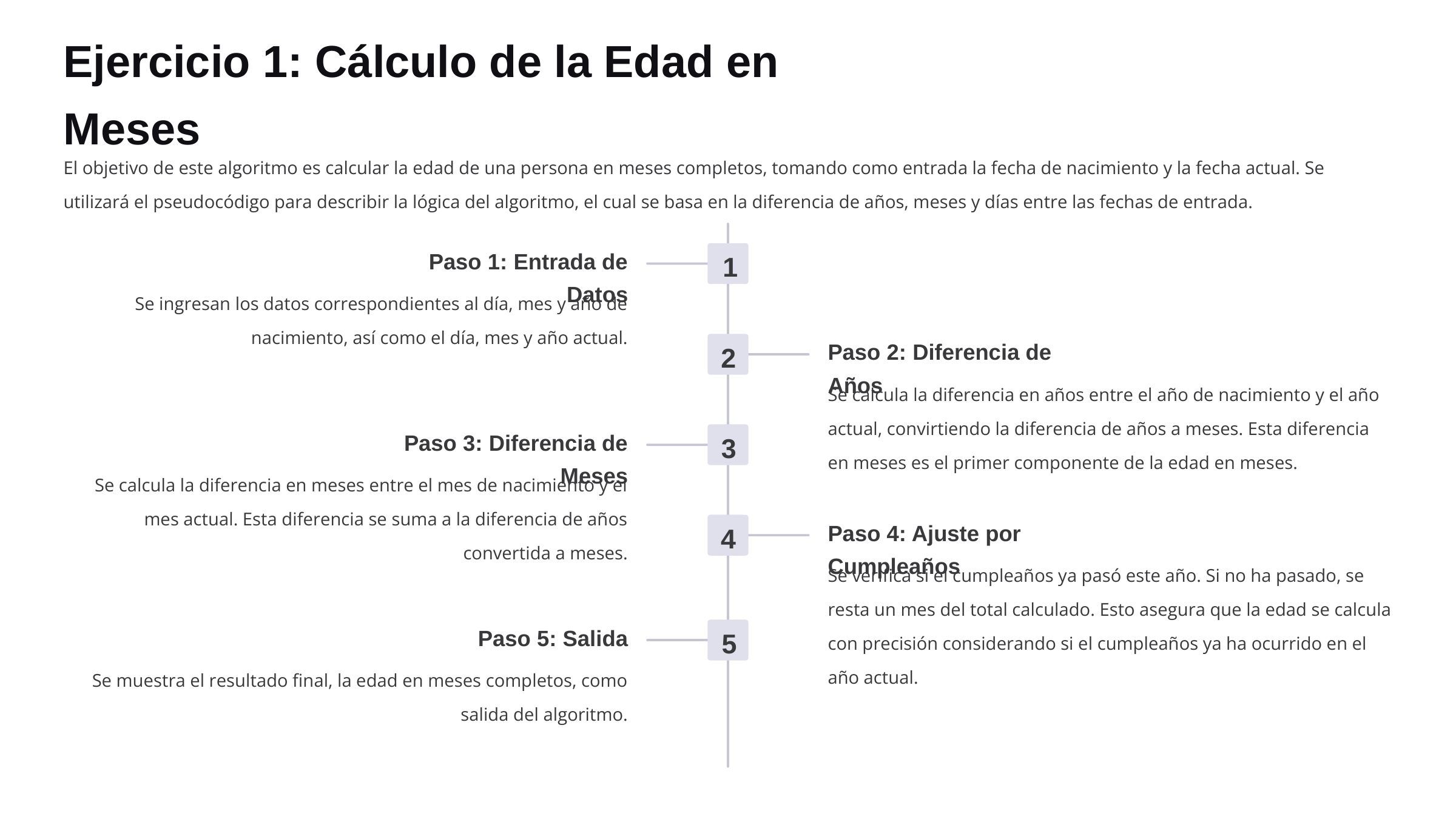

Ejercicio 1: Cálculo de la Edad en Meses
El objetivo de este algoritmo es calcular la edad de una persona en meses completos, tomando como entrada la fecha de nacimiento y la fecha actual. Se utilizará el pseudocódigo para describir la lógica del algoritmo, el cual se basa en la diferencia de años, meses y días entre las fechas de entrada.

Paso 1: Entrada de Datos

1

Se ingresan los datos correspondientes al día, mes y año de nacimiento, así como el día, mes y año actual.
Paso 2: Diferencia de Años

2

Se calcula la diferencia en años entre el año de nacimiento y el año actual, convirtiendo la diferencia de años a meses. Esta diferencia en meses es el primer componente de la edad en meses.
Paso 3: Diferencia de Meses

3

Se calcula la diferencia en meses entre el mes de nacimiento y el mes actual. Esta diferencia se suma a la diferencia de años convertida a meses.
Paso 4: Ajuste por Cumpleaños

4

Se verifica si el cumpleaños ya pasó este año. Si no ha pasado, se resta un mes del total calculado. Esto asegura que la edad se calcula con precisión considerando si el cumpleaños ya ha ocurrido en el año actual.
Paso 5: Salida

5

Se muestra el resultado final, la edad en meses completos, como salida del algoritmo.